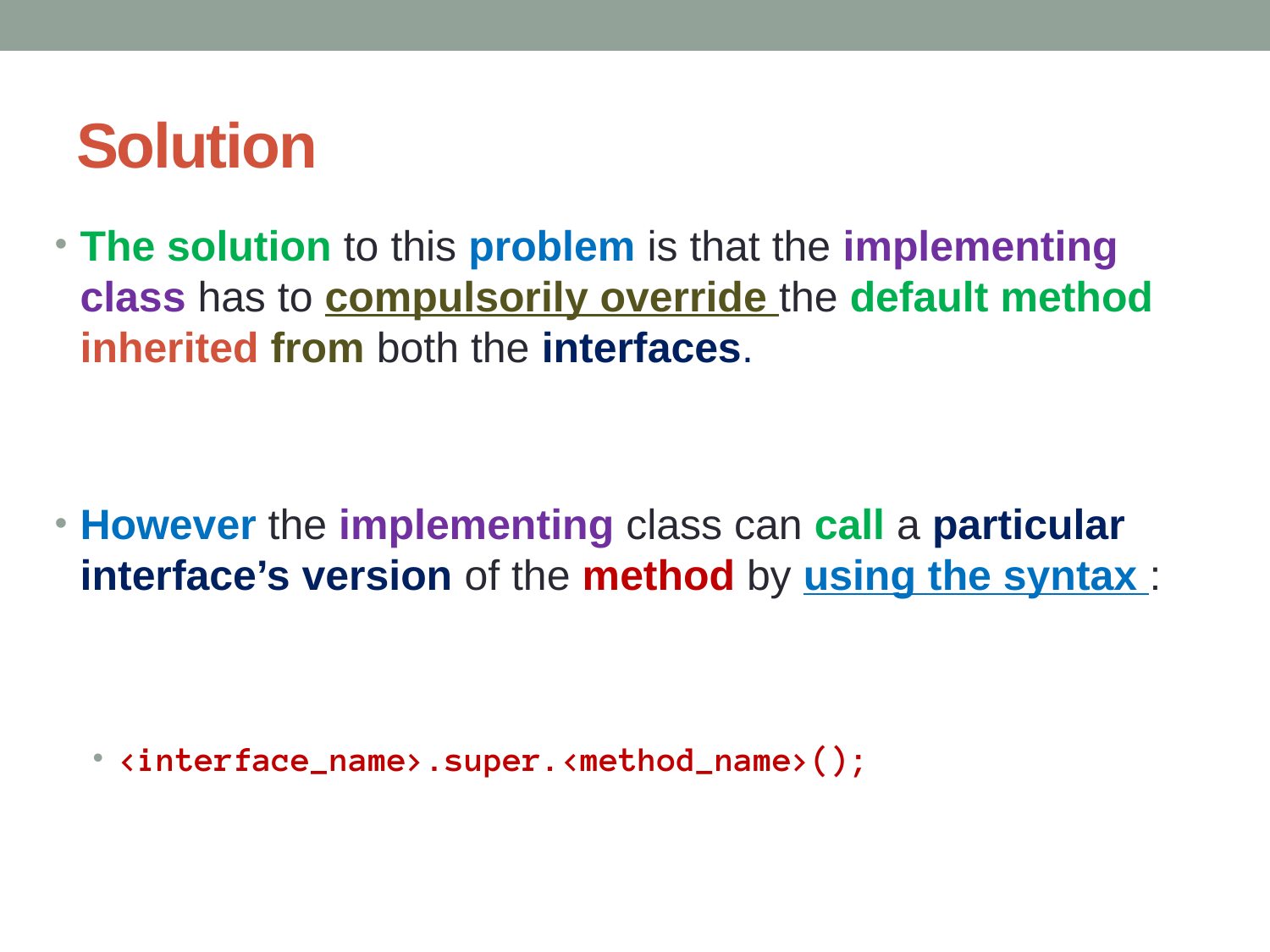

# Solution
The solution to this problem is that the implementing class has to compulsorily override the default method inherited from both the interfaces.

However the implementing class can call a particular interface’s version of the method by using the syntax :

<interface_name>.super.<method_name>();